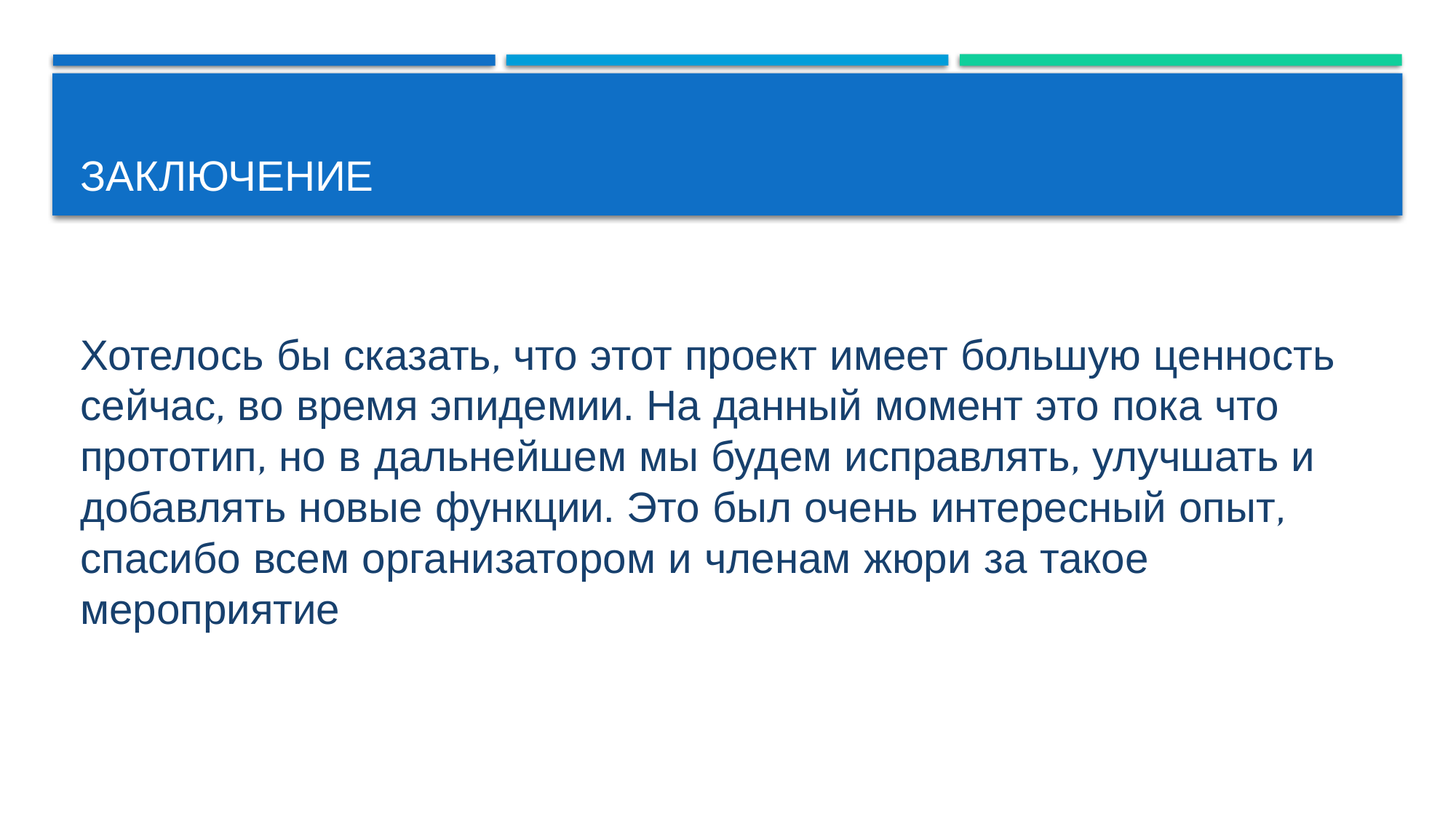

# заключение
Хотелось бы сказать, что этот проект имеет большую ценность сейчас, во время эпидемии. На данный момент это пока что прототип, но в дальнейшем мы будем исправлять, улучшать и добавлять новые функции. Это был очень интересный опыт, спасибо всем организатором и членам жюри за такое мероприятие